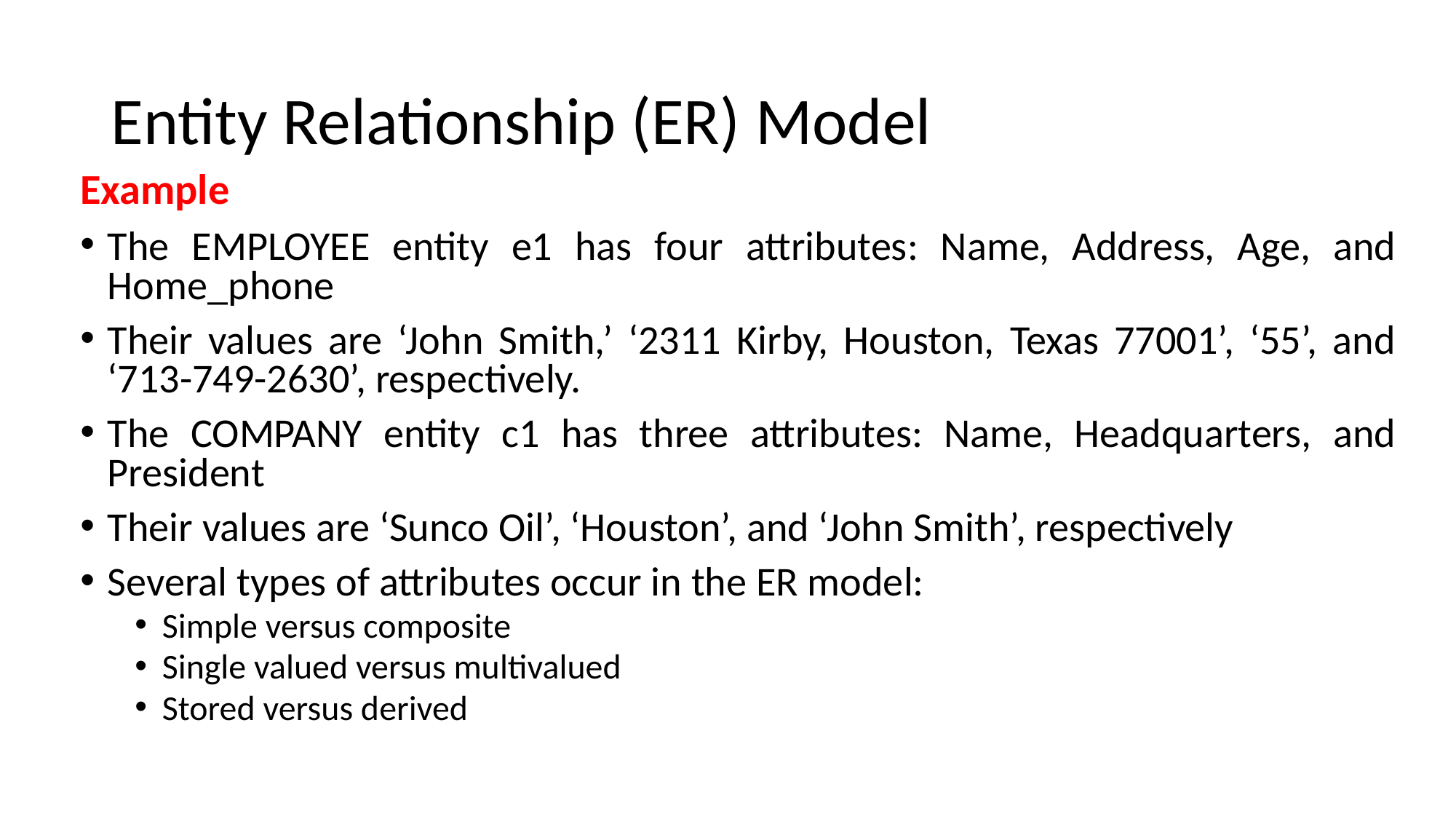

# Entity Relationship (ER) Model
Example
The EMPLOYEE entity e1 has four attributes: Name, Address, Age, and Home_phone
Their values are ‘John Smith,’ ‘2311 Kirby, Houston, Texas 77001’, ‘55’, and ‘713-749-2630’, respectively.
The COMPANY entity c1 has three attributes: Name, Headquarters, and President
Their values are ‘Sunco Oil’, ‘Houston’, and ‘John Smith’, respectively
Several types of attributes occur in the ER model:
Simple versus composite
Single valued versus multivalued
Stored versus derived